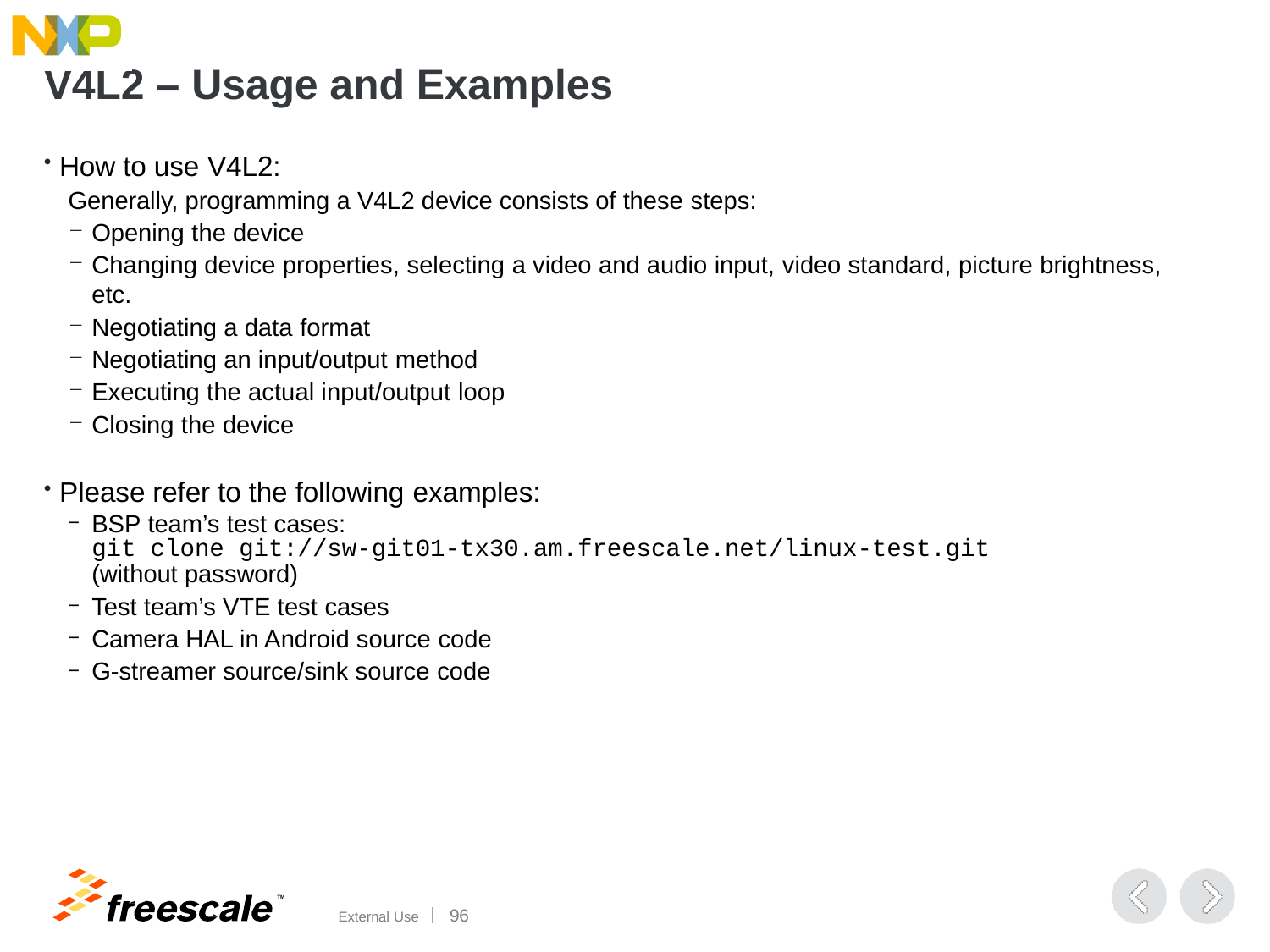

# V4L2 – Usage and Examples
How to use V4L2:
Generally, programming a V4L2 device consists of these steps:
Opening the device
Changing device properties, selecting a video and audio input, video standard, picture brightness, etc.
Negotiating a data format
Negotiating an input/output method
Executing the actual input/output loop
Closing the device

Please refer to the following examples:
BSP team’s test cases:
git clone git://sw-git01-tx30.am.freescale.net/linux-test.git
(without password)
Test team’s VTE test cases
Camera HAL in Android source code
G-streamer source/sink source code
TM
External Use	96